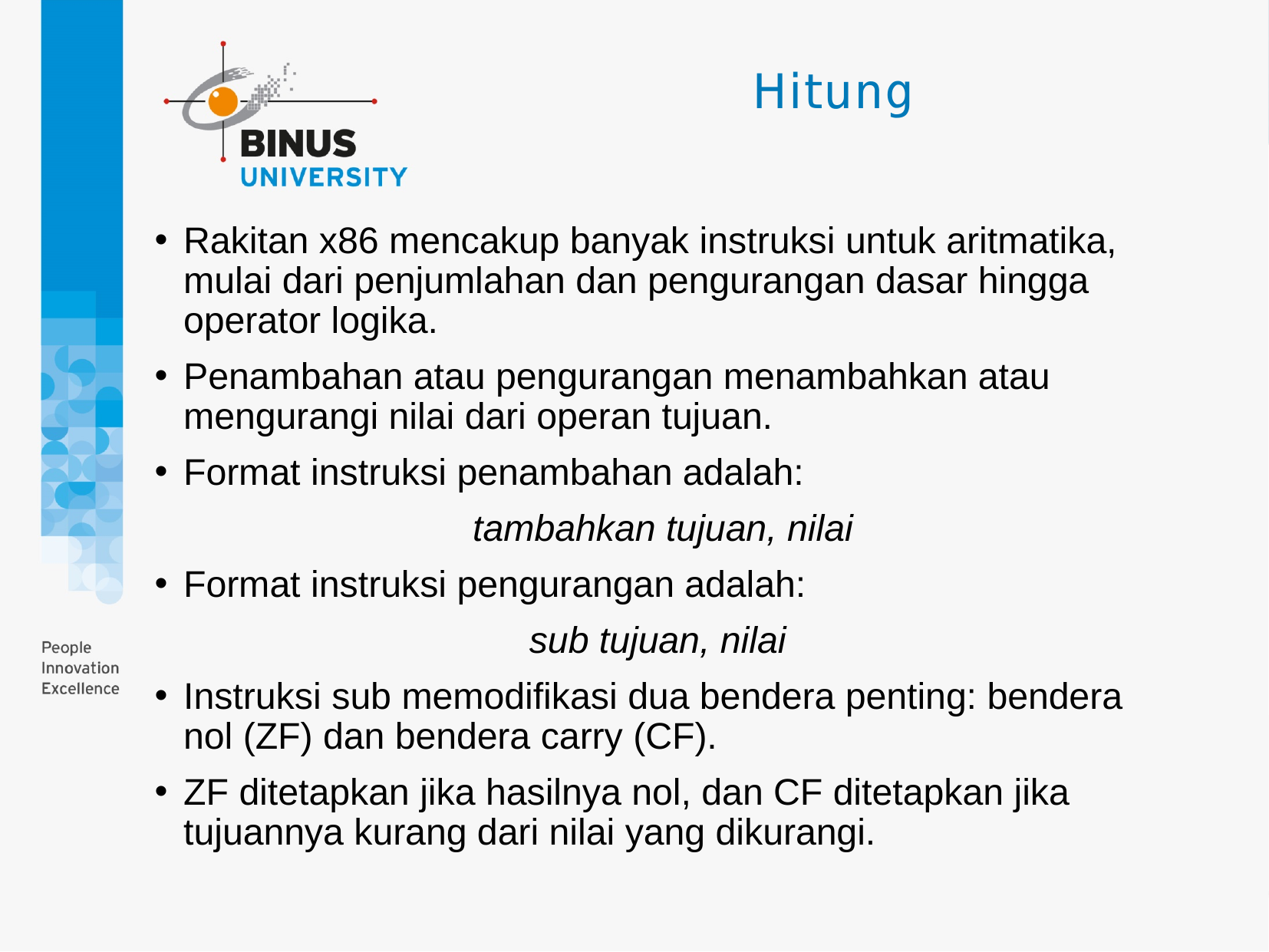

Hitung
Rakitan x86 mencakup banyak instruksi untuk aritmatika, mulai dari penjumlahan dan pengurangan dasar hingga operator logika.
Penambahan atau pengurangan menambahkan atau mengurangi nilai dari operan tujuan.
Format instruksi penambahan adalah:
tambahkan tujuan, nilai
Format instruksi pengurangan adalah:
sub tujuan, nilai
Instruksi sub memodifikasi dua bendera penting: bendera nol (ZF) dan bendera carry (CF).
ZF ditetapkan jika hasilnya nol, dan CF ditetapkan jika tujuannya kurang dari nilai yang dikurangi.